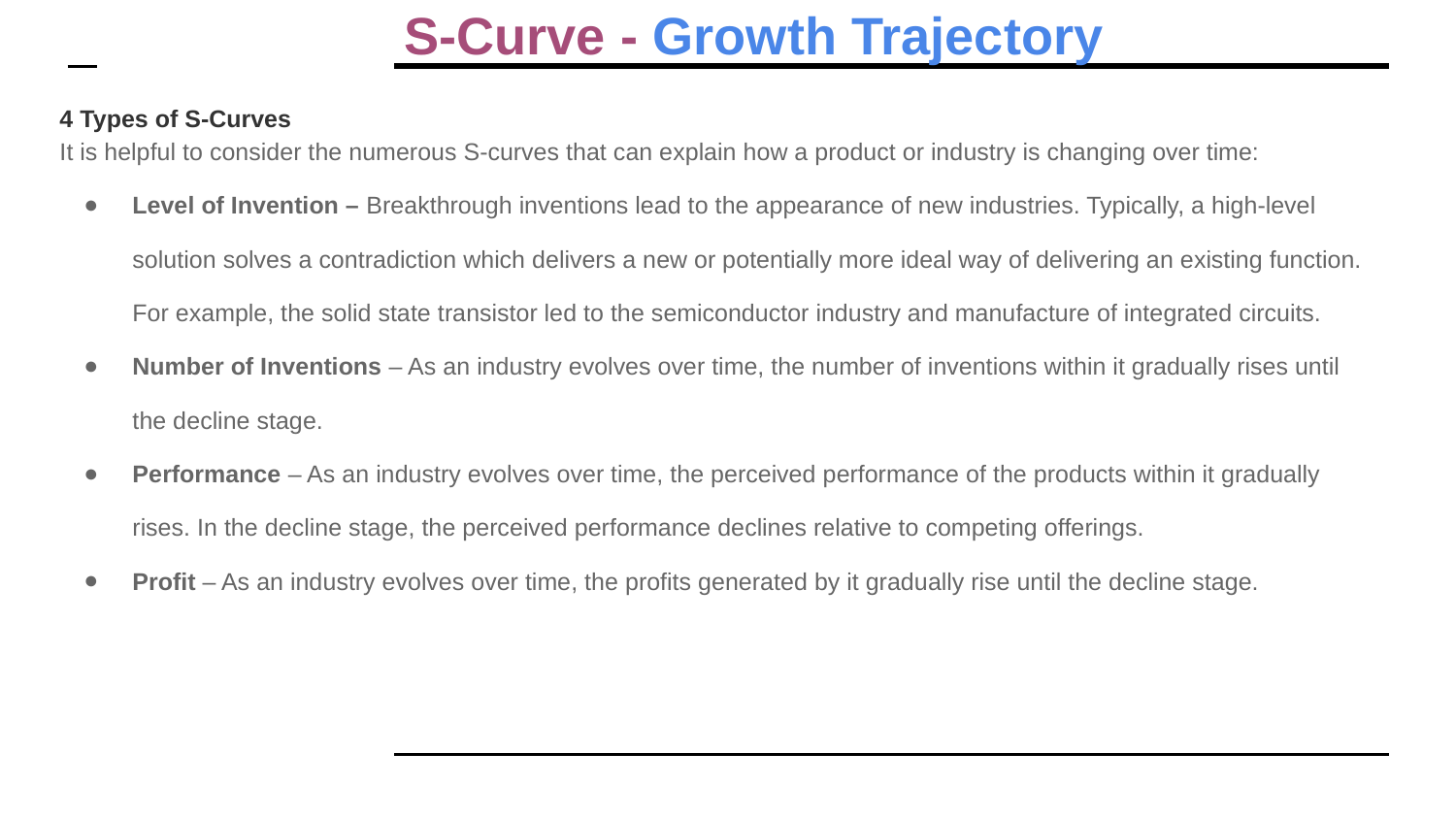

# S-Curve - Growth Trajectory
4 Types of S-Curves
It is helpful to consider the numerous S-curves that can explain how a product or industry is changing over time:
Level of Invention – Breakthrough inventions lead to the appearance of new industries. Typically, a high-level solution solves a contradiction which delivers a new or potentially more ideal way of delivering an existing function. For example, the solid state transistor led to the semiconductor industry and manufacture of integrated circuits.
Number of Inventions – As an industry evolves over time, the number of inventions within it gradually rises until the decline stage.
Performance – As an industry evolves over time, the perceived performance of the products within it gradually rises. In the decline stage, the perceived performance declines relative to competing offerings.
Profit – As an industry evolves over time, the profits generated by it gradually rise until the decline stage.